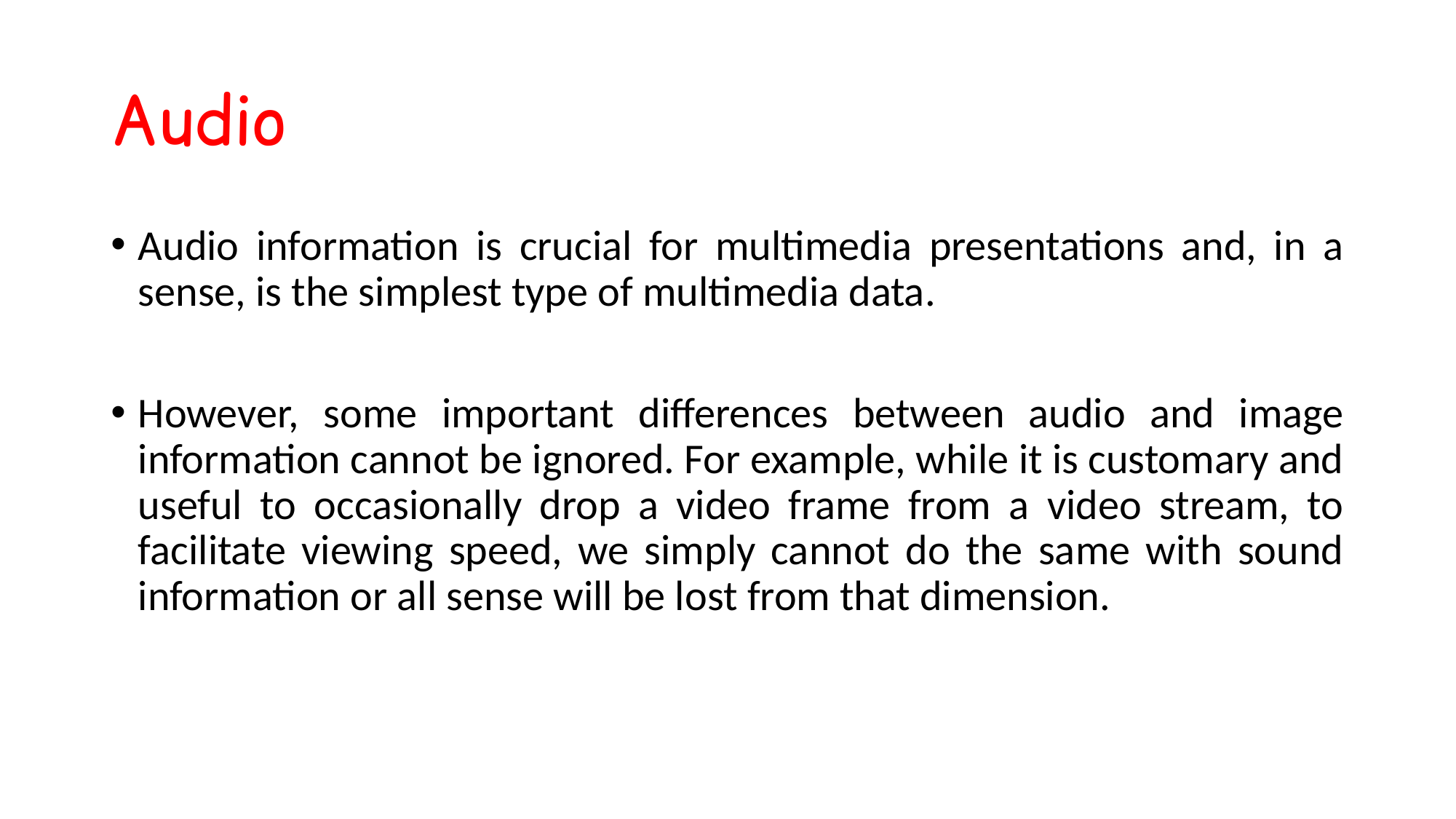

# Audio
Audio information is crucial for multimedia presentations and, in a sense, is the simplest type of multimedia data.

However, some important differences between audio and image information cannot be ignored. For example, while it is customary and useful to occasionally drop a video frame from a video stream, to facilitate viewing speed, we simply cannot do the same with sound information or all sense will be lost from that dimension.